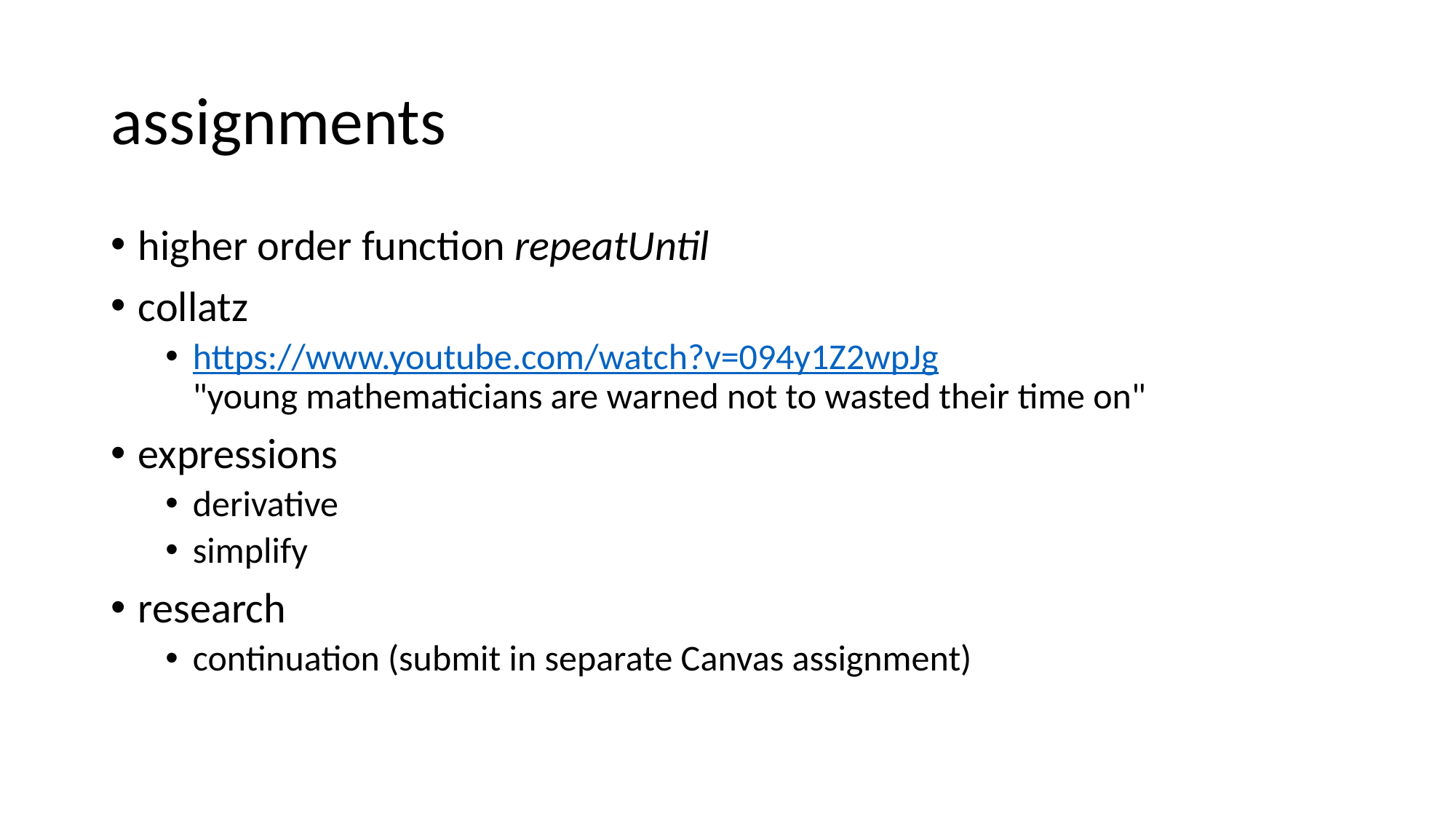

# assignments
higher order function repeatUntil
collatz
https://www.youtube.com/watch?v=094y1Z2wpJg
"young mathematicians are warned not to wasted their time on"
expressions
derivative
simplify
research
continuation (submit in separate Canvas assignment)